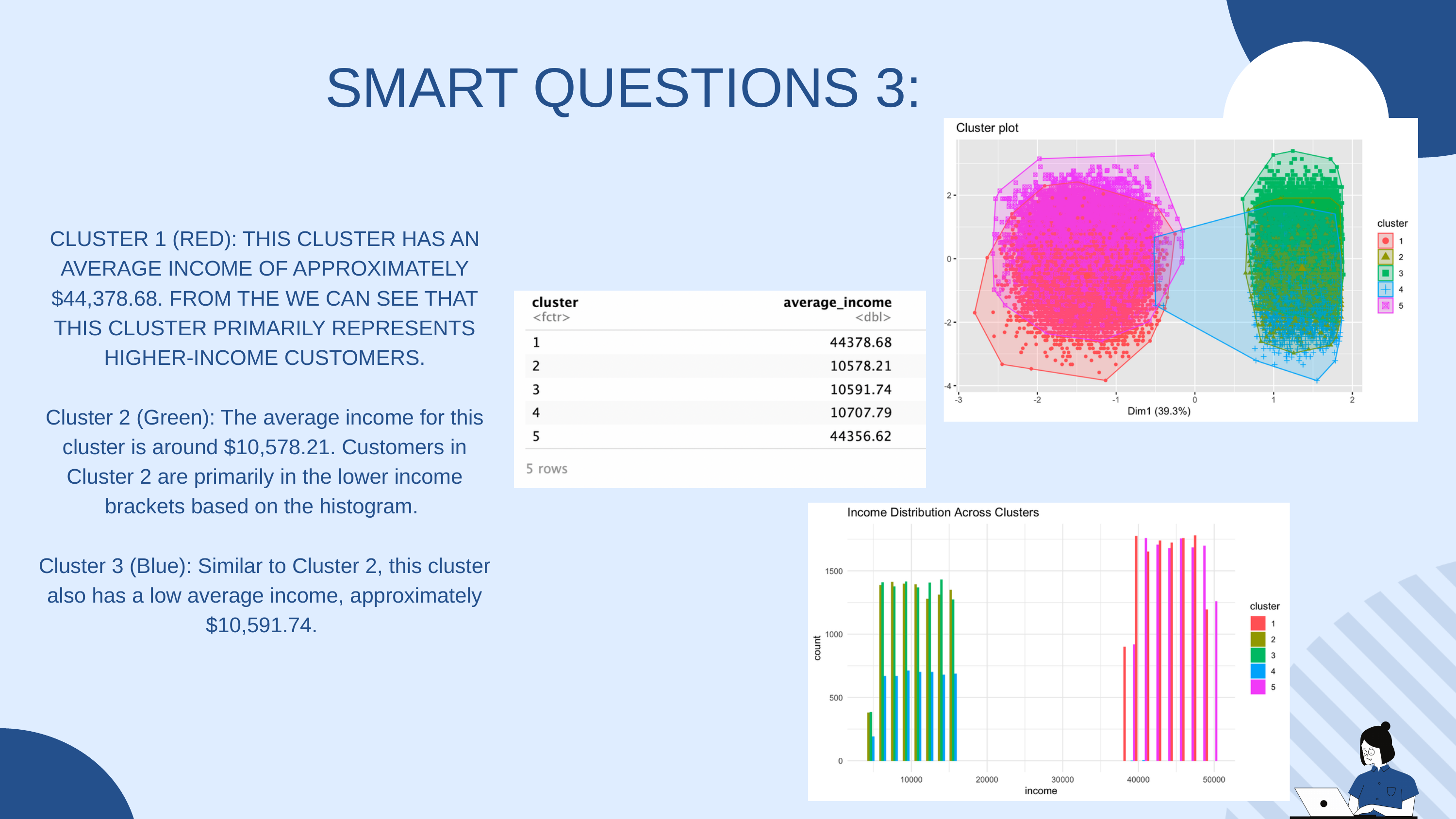

SMART QUESTIONS 3:

CLUSTER 1 (RED): THIS CLUSTER HAS AN AVERAGE INCOME OF APPROXIMATELY $44,378.68. FROM THE WE CAN SEE THAT THIS CLUSTER PRIMARILY REPRESENTS HIGHER-INCOME CUSTOMERS.

Cluster 2 (Green): The average income for this cluster is around $10,578.21. Customers in Cluster 2 are primarily in the lower income brackets based on the histogram.

Cluster 3 (Blue): Similar to Cluster 2, this cluster also has a low average income, approximately $10,591.74.